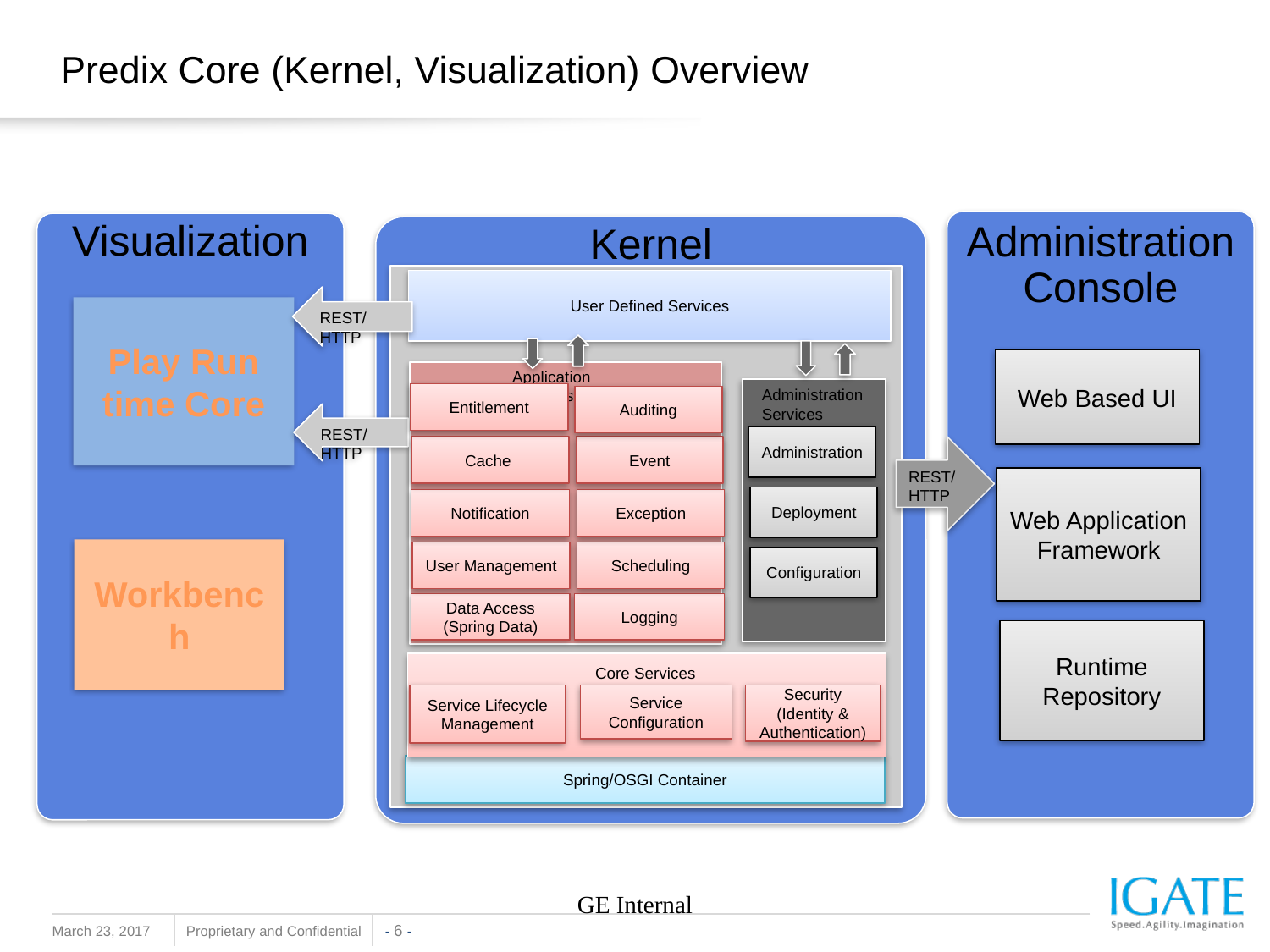

# Predix Core (Kernel, Visualization) Overview

Administration
Console

Visualization

Kernel

User Defined Services
REST/HTTP
Play Run time Core

Web Based UI
Application Services

Administration Services

Entitlement
Auditing
REST/HTTP
Administration
Cache
Event
REST/HTTP
Web Application Framework
Deployment
Exception
Notification
Workbench
User Management
Scheduling
Configuration
Data Access
(Spring Data)
Logging
Runtime Repository

Core Services
Service Lifecycle Management
Service Configuration
Security (Identity & Authentication)
Spring/OSGI Container
GE Internal